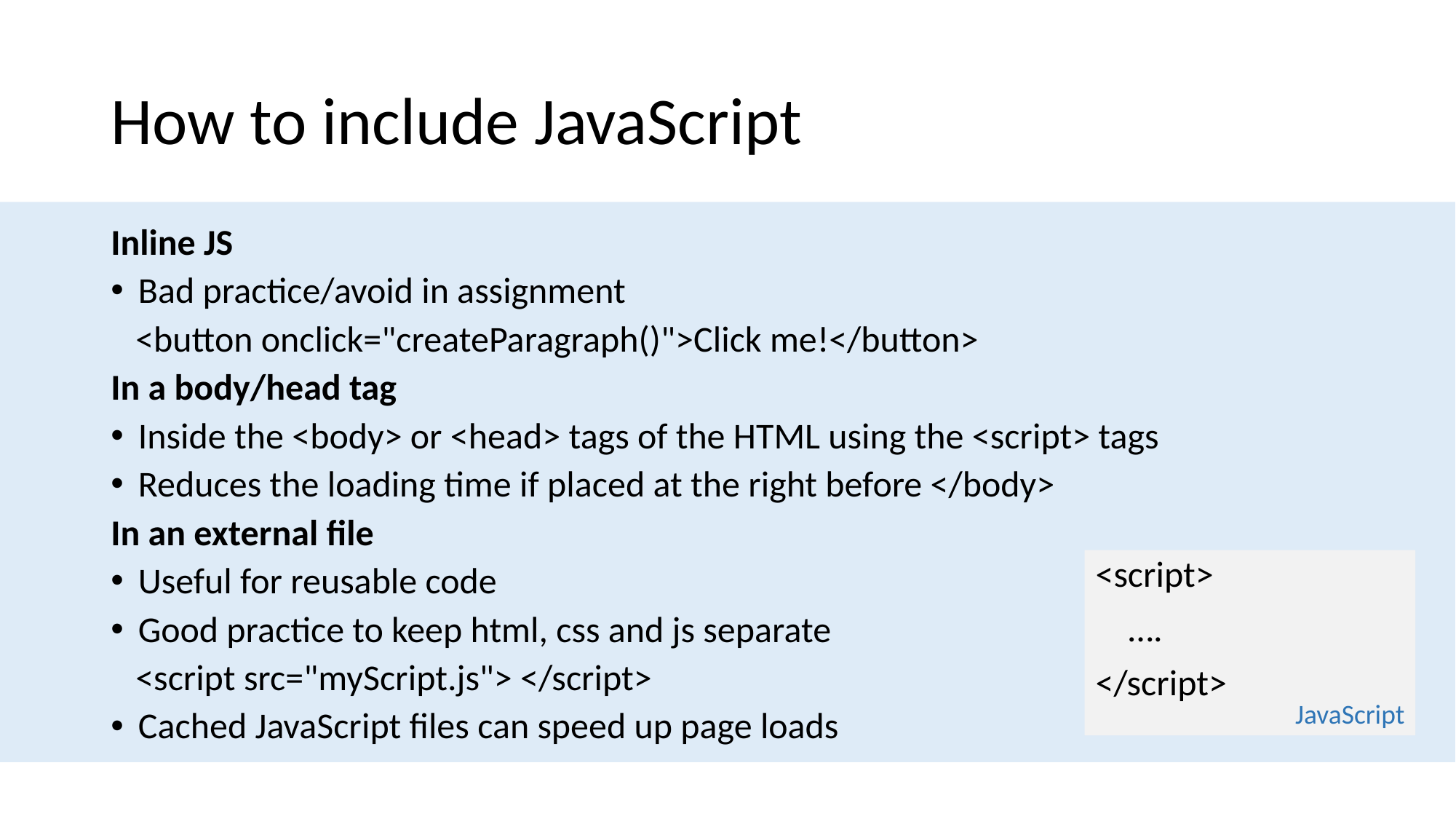

# How to include JavaScript

Inline JS
Bad practice/avoid in assignment
   <button onclick="createParagraph()">Click me!</button>
In a body/head tag
Inside the <body> or <head> tags of the HTML using the <script> tags
Reduces the loading time if placed at the right before </body>
In an external file
Useful for reusable code
Good practice to keep html, css and js separate
   <script src="myScript.js"> </script>
Cached JavaScript files can speed up page loads
<script>
    ….
</script>

JavaScript